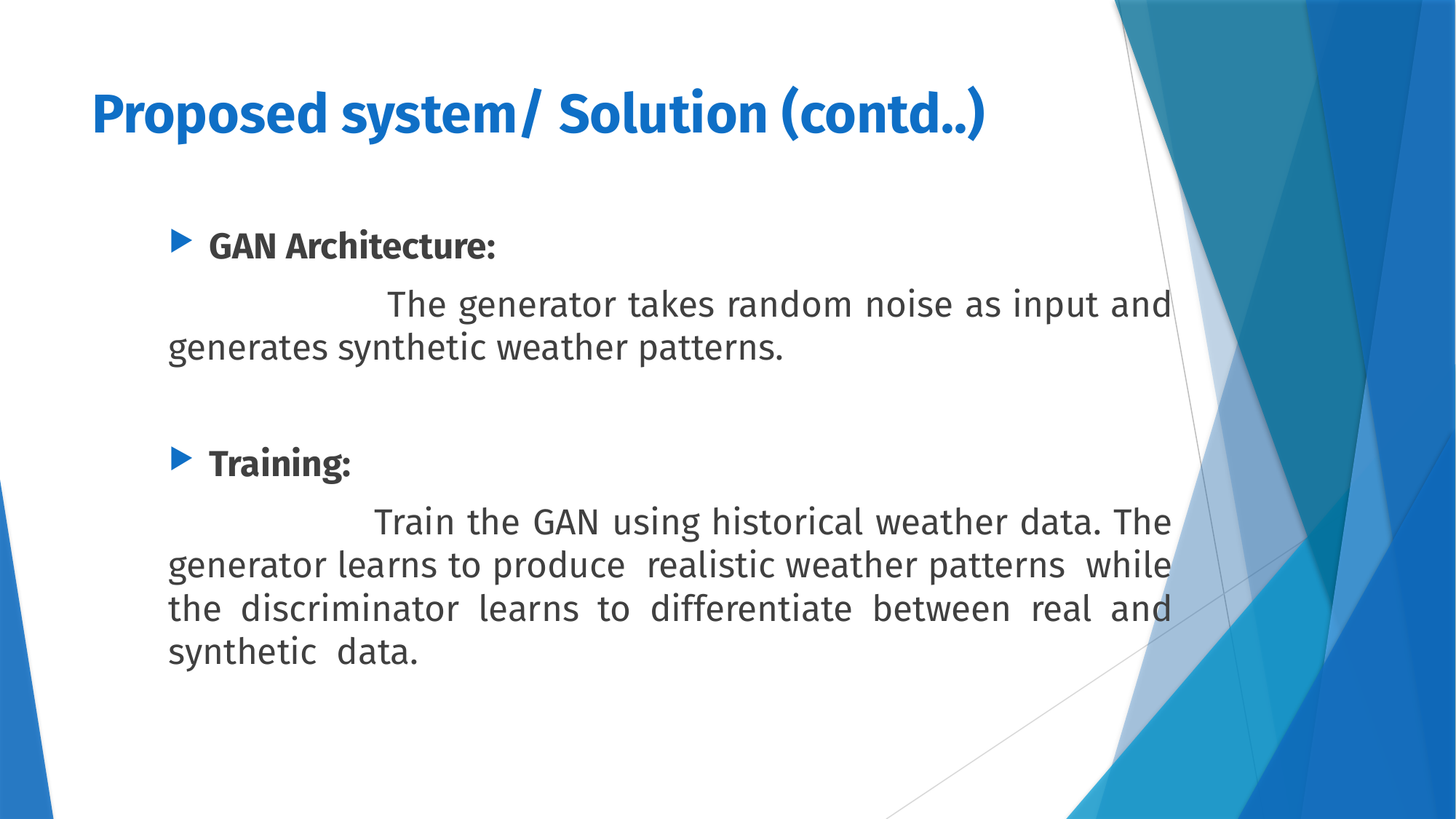

# Proposed system/ Solution (contd..)
GAN Architecture:
                   The generator takes random noise as input and generates synthetic weather patterns.

Training:
                   Train the GAN using historical weather data. The generator learns to produce  realistic weather patterns  while the discriminator learns to differentiate between real and synthetic  data.